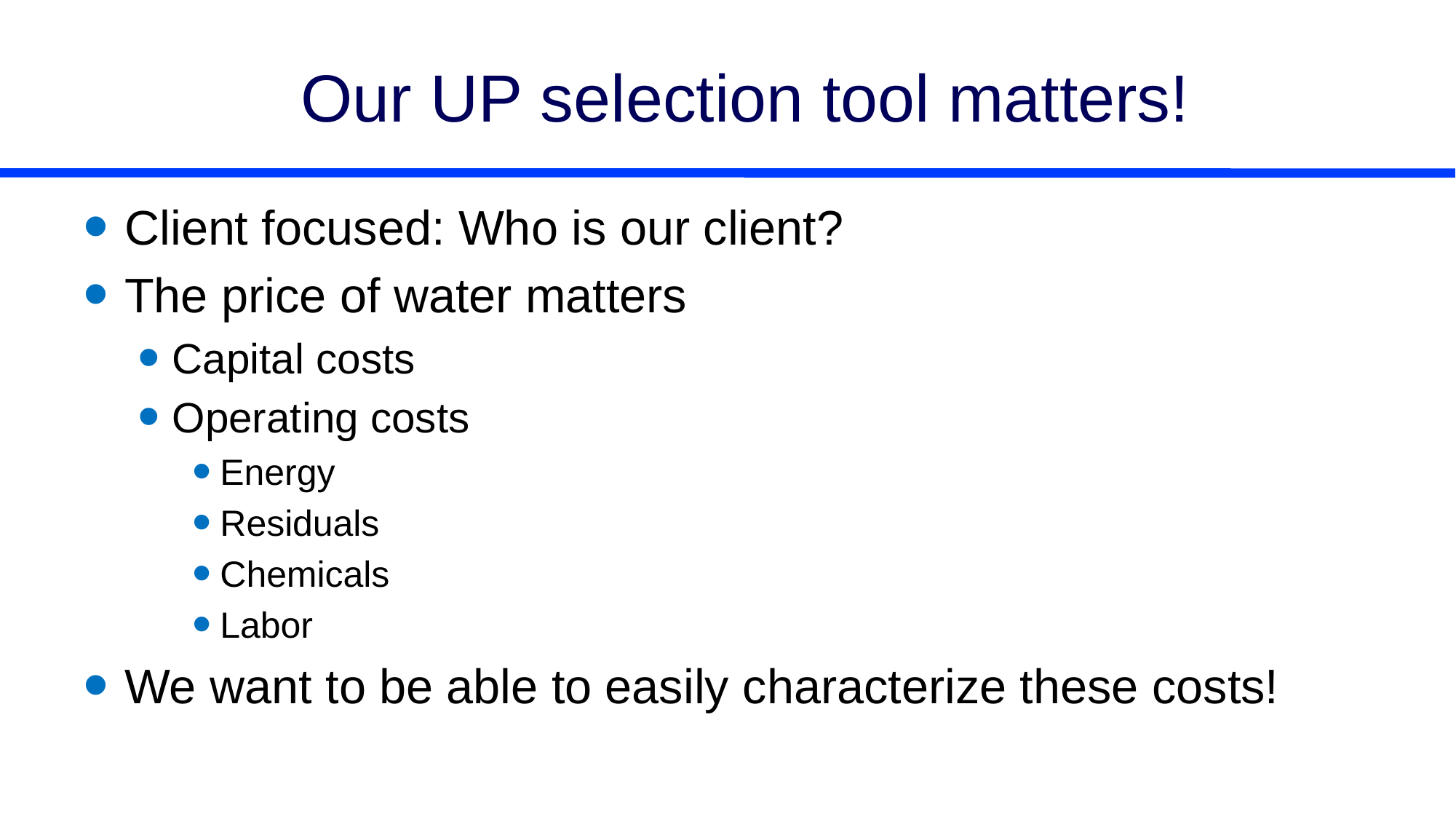

# Our UP selection tool matters!
Client focused: Who is our client?
The price of water matters
Capital costs
Operating costs
Energy
Residuals
Chemicals
Labor
We want to be able to easily characterize these costs!